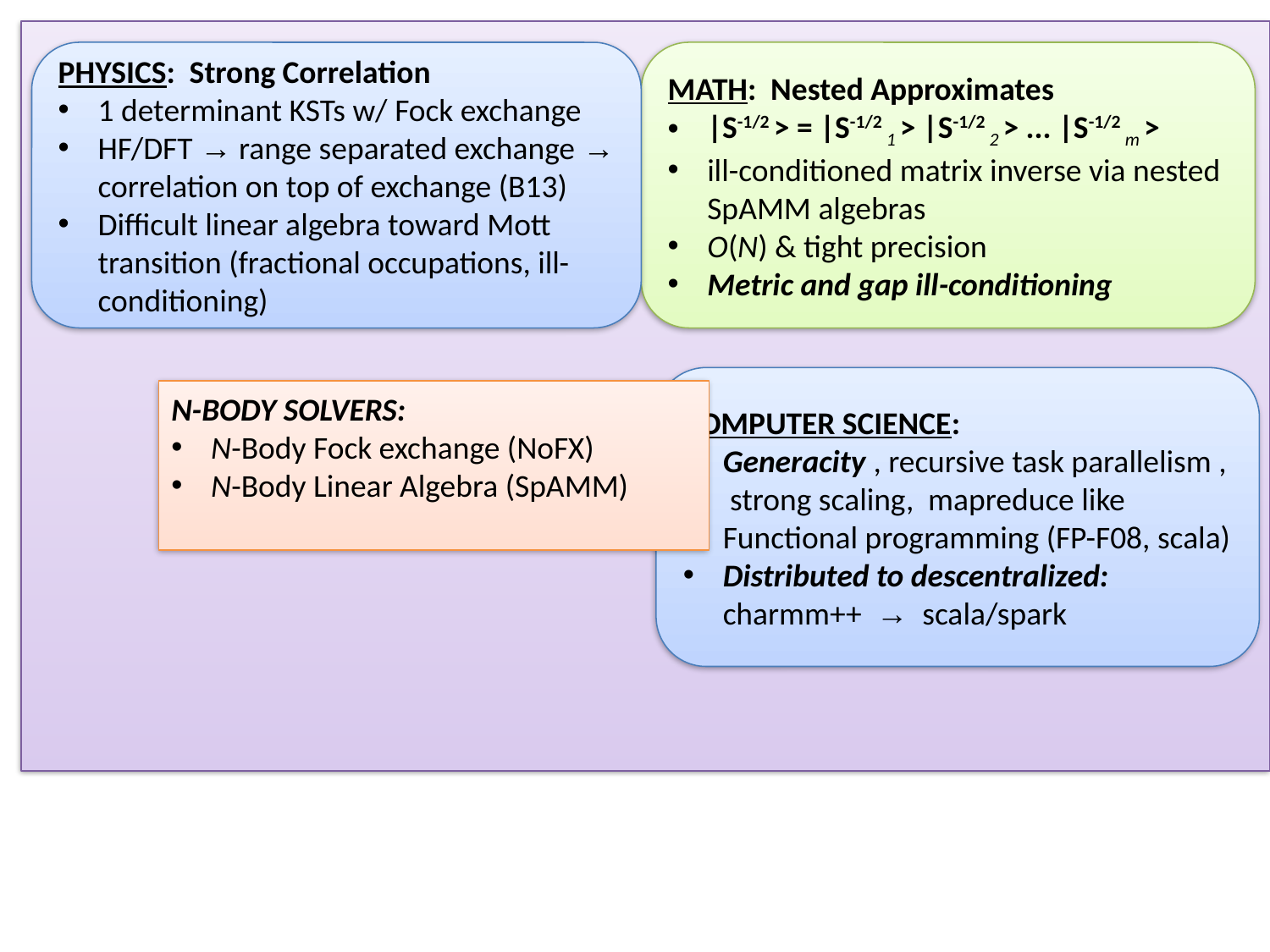

PHYSICS:  Strong Correlation
1 determinant KSTs w/ Fock exchange
HF/DFT → range separated exchange → correlation on top of exchange (B13)
Difficult linear algebra toward Mott transition (fractional occupations, ill-conditioning)
MATH:  Nested Approximates
|S-1/2 > = |S-1/2 1 > |S-1/2 2 > ... |S-1/2 m >
ill-conditioned matrix inverse via nested SpAMM algebras
O(N) & tight precision
Metric and gap ill-conditioning
COMPUTER SCIENCE:
Generacity , recursive task parallelism ,  strong scaling,  mapreduce like
Functional programming (FP-F08, scala)
Distributed to descentralized: charmm++  →  scala/spark
N-BODY SOLVERS:
N-Body Fock exchange (NoFX)
N-Body Linear Algebra (SpAMM)